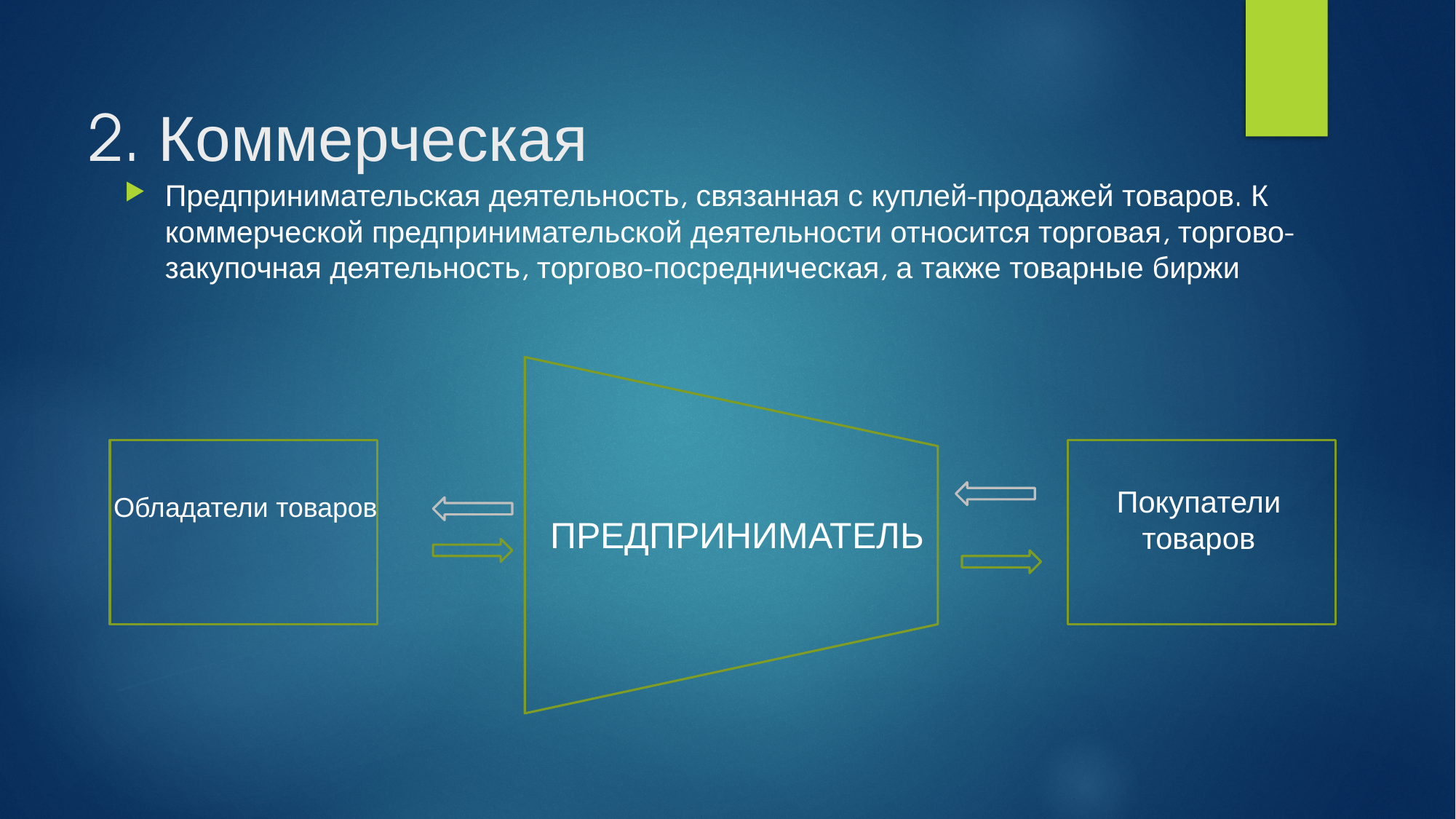

# 2. Коммерческая
Предпринимательская деятельность, связанная с куплей-продажей товаров. К коммерческой предпринимательской деятельности относится торговая, торгово-закупочная деятельность, торгово-посредническая, а также товарные биржи

Покупатели товаров

Обладатели товаров

ПРЕДПРИНИМАТЕЛЬ